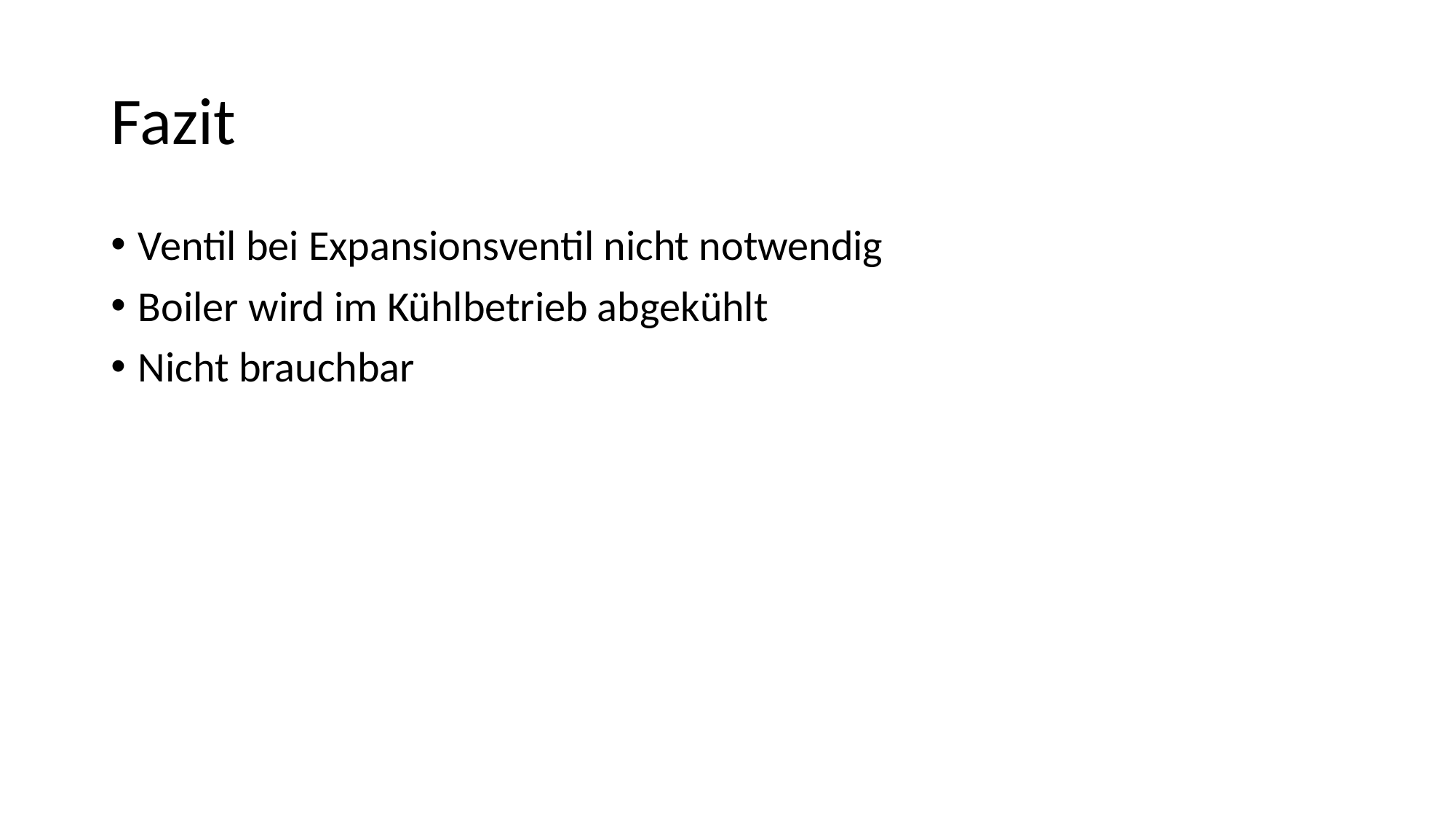

# Fazit
Ventil bei Expansionsventil nicht notwendig
Boiler wird im Kühlbetrieb abgekühlt
Nicht brauchbar